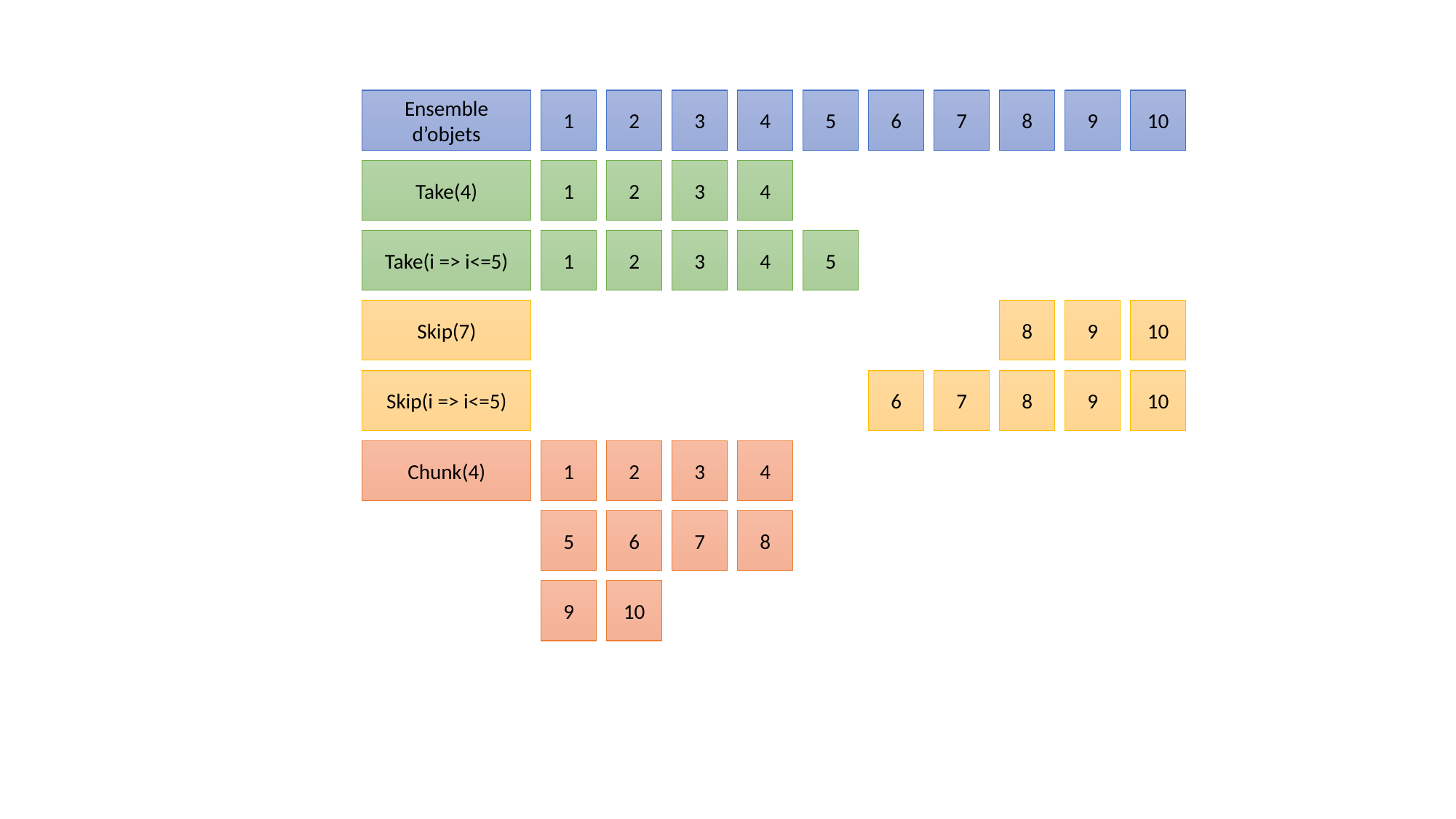

Ensemble d’objets
1
2
3
4
5
6
7
8
9
10
Take(4)
1
2
3
4
Take(i => i<=5)
1
2
3
4
5
Skip(7)
8
9
10
Skip(i => i<=5)
6
7
8
9
10
Chunk(4)
1
2
3
4
5
6
7
8
9
10